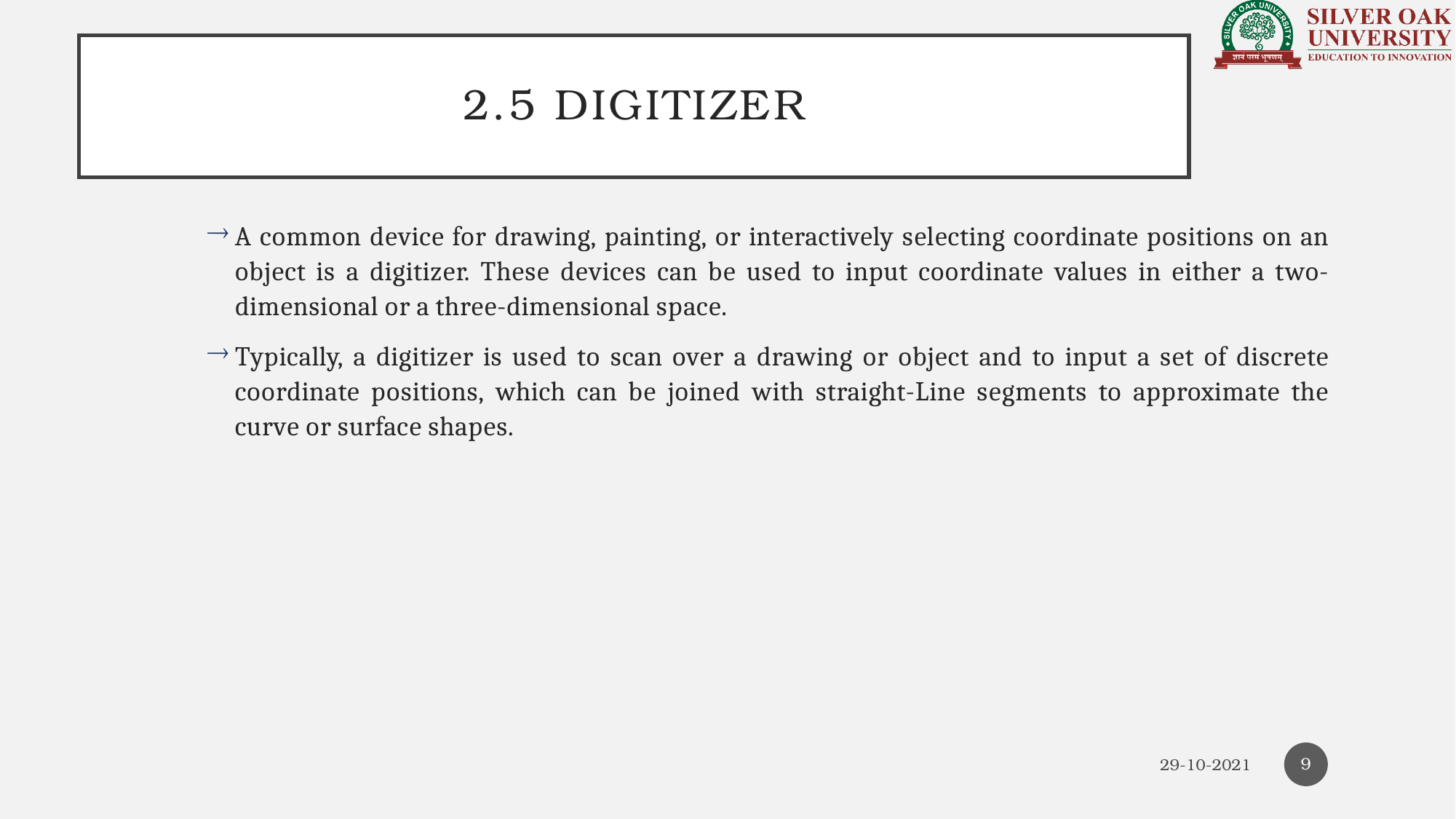

# 2.5 DIGITIZER
A common device for drawing, painting, or interactively selecting coordinate positions on an object is a digitizer. These devices can be used to input coordinate values in either a two-dimensional or a three-dimensional space.
Typically, a digitizer is used to scan over a drawing or object and to input a set of discrete coordinate positions, which can be joined with straight-Line segments to approximate the curve or surface shapes.

9

29-10-2021